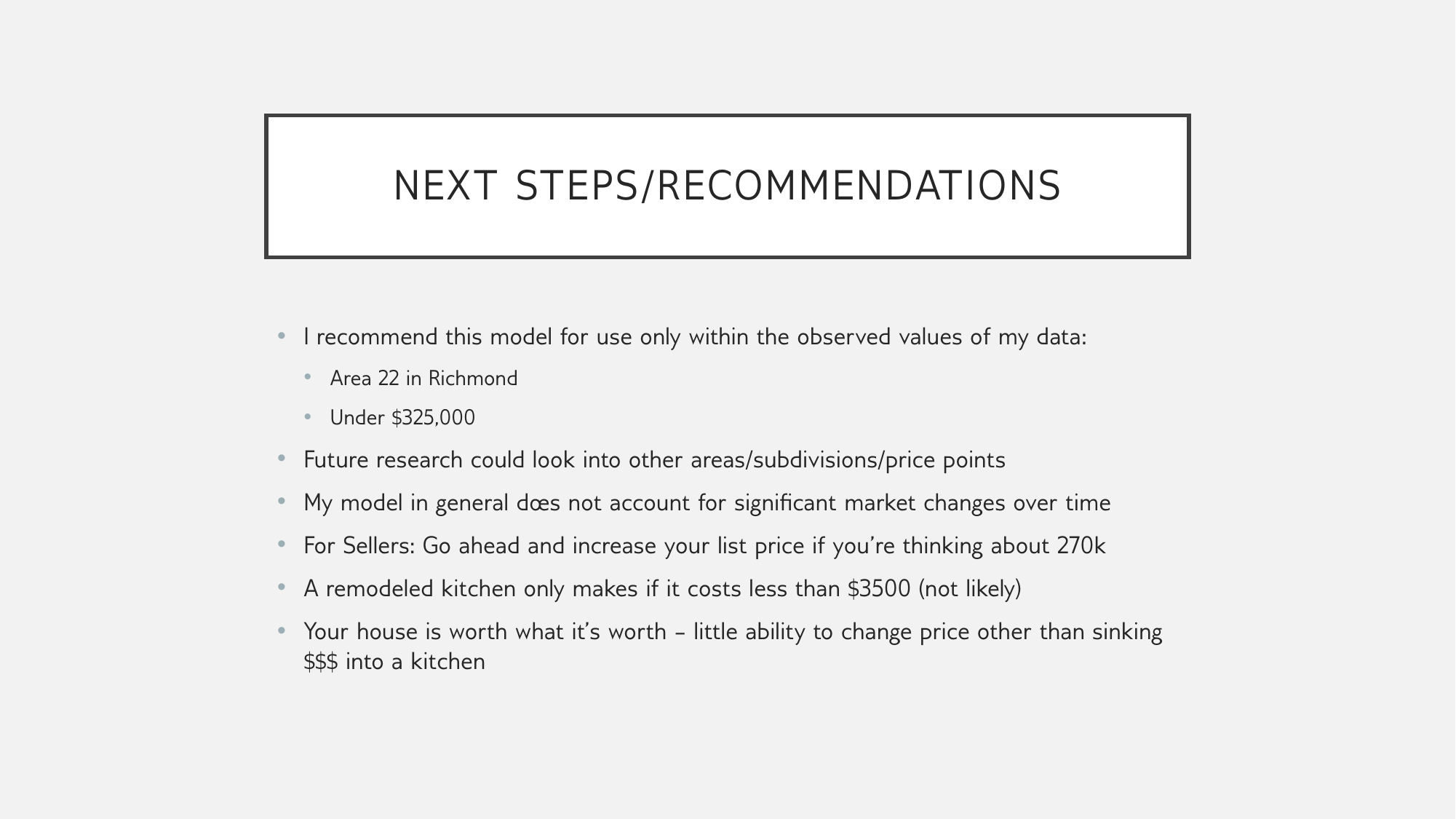

# Next Steps/Recommendations
I recommend this model for use only within the observed values of my data:
Area 22 in Richmond
Under $325,000
Future research could look into other areas/subdivisions/price points
My model in general does not account for significant market changes over time
For Sellers: Go ahead and increase your list price if you’re thinking about 270k
A remodeled kitchen only makes if it costs less than $3500 (not likely)
Your house is worth what it’s worth – little ability to change price other than sinking $$$ into a kitchen